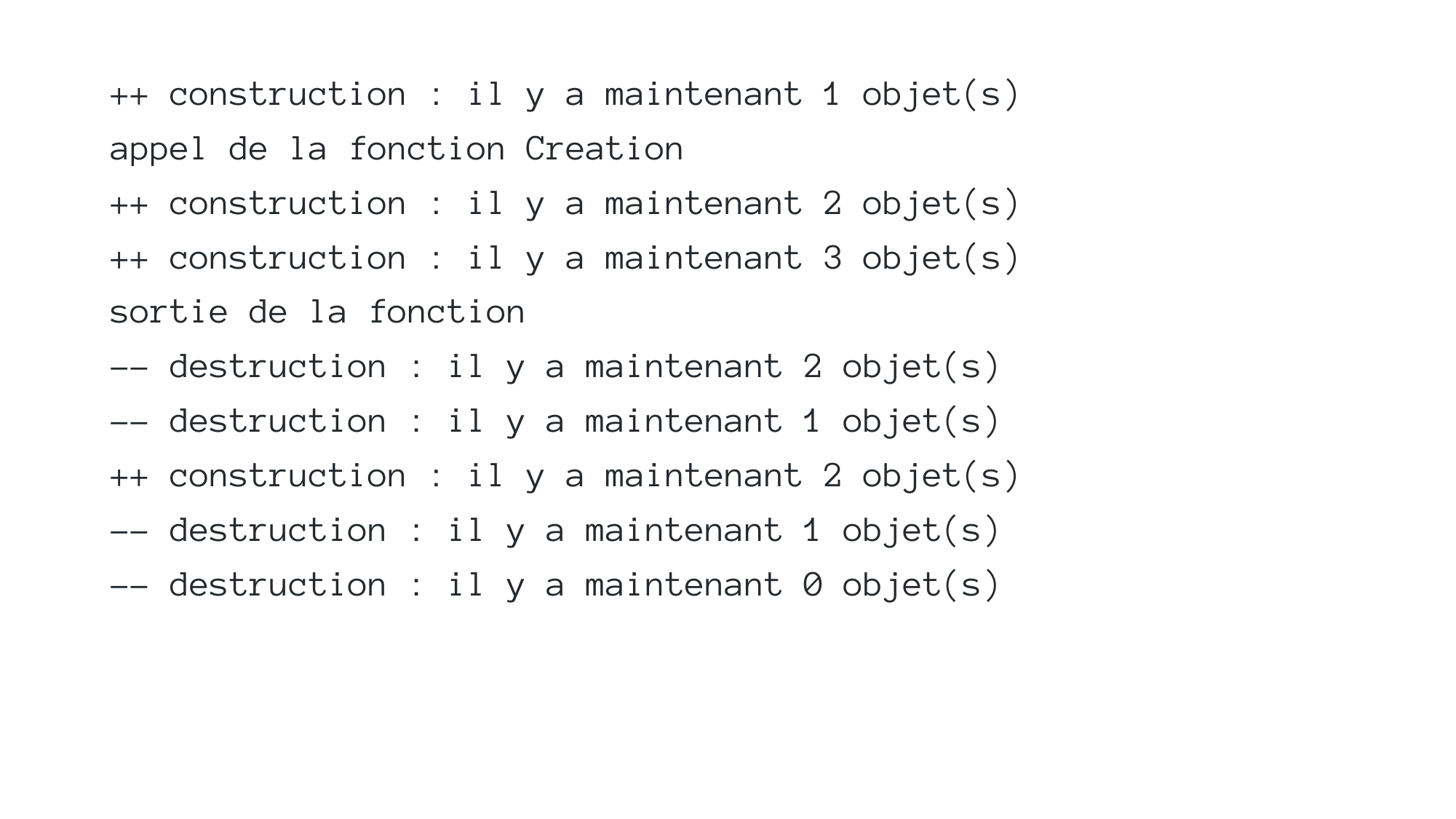

++ construction : il y a maintenant 1 objet(s)
appel de la fonction Creation
++ construction : il y a maintenant 2 objet(s)
++ construction : il y a maintenant 3 objet(s)
sortie de la fonction
-- destruction : il y a maintenant 2 objet(s)
-- destruction : il y a maintenant 1 objet(s)
++ construction : il y a maintenant 2 objet(s)
-- destruction : il y a maintenant 1 objet(s)
-- destruction : il y a maintenant 0 objet(s)